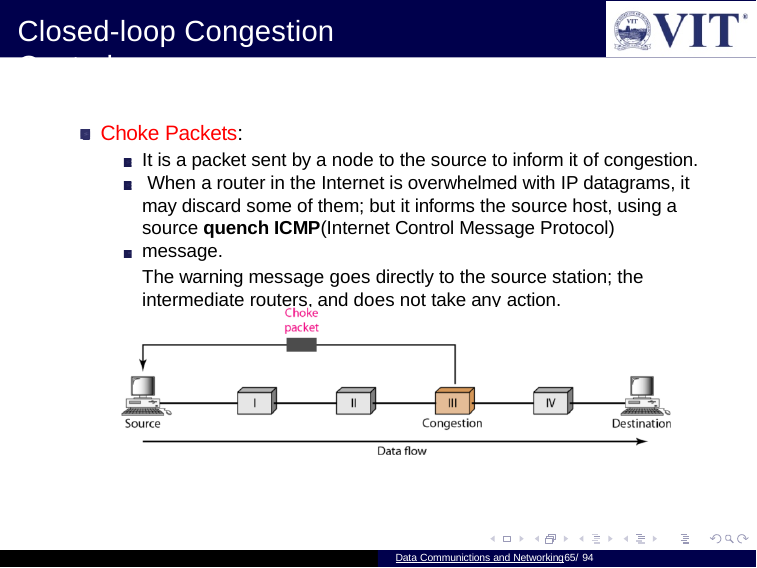

# Closed-loop Congestion Control
Choke Packets:
It is a packet sent by a node to the source to inform it of congestion.  When a router in the Internet is overwhelmed with IP datagrams, it  may discard some of them; but it informs the source host, using a  source quench ICMP(Internet Control Message Protocol) message.
The warning message goes directly to the source station; the  intermediate routers, and does not take any action.

Data Communictions and Networking65/ 94